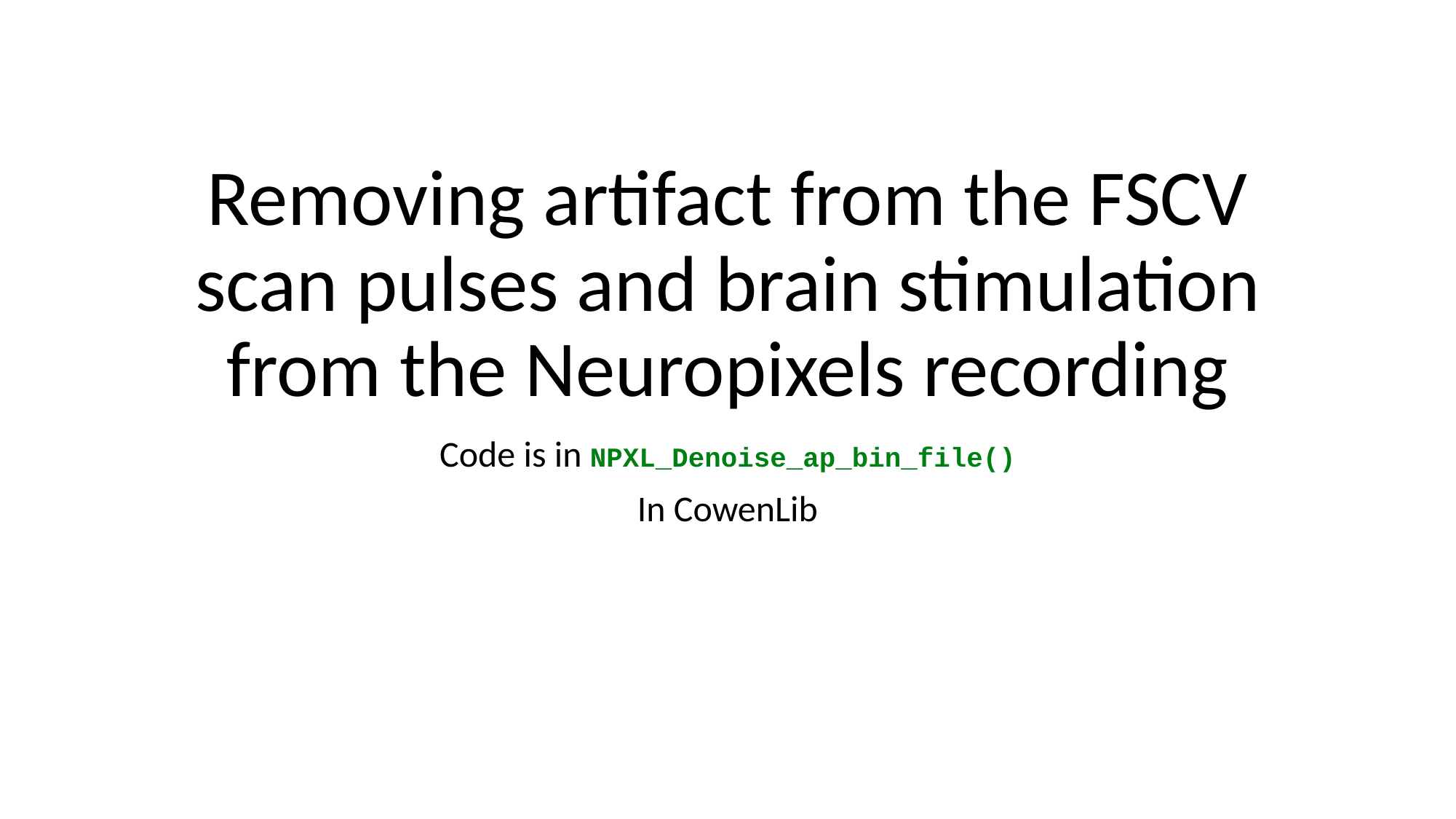

# Removing artifact from the FSCV scan pulses and brain stimulation from the Neuropixels recording
Code is in NPXL_Denoise_ap_bin_file()
In CowenLib